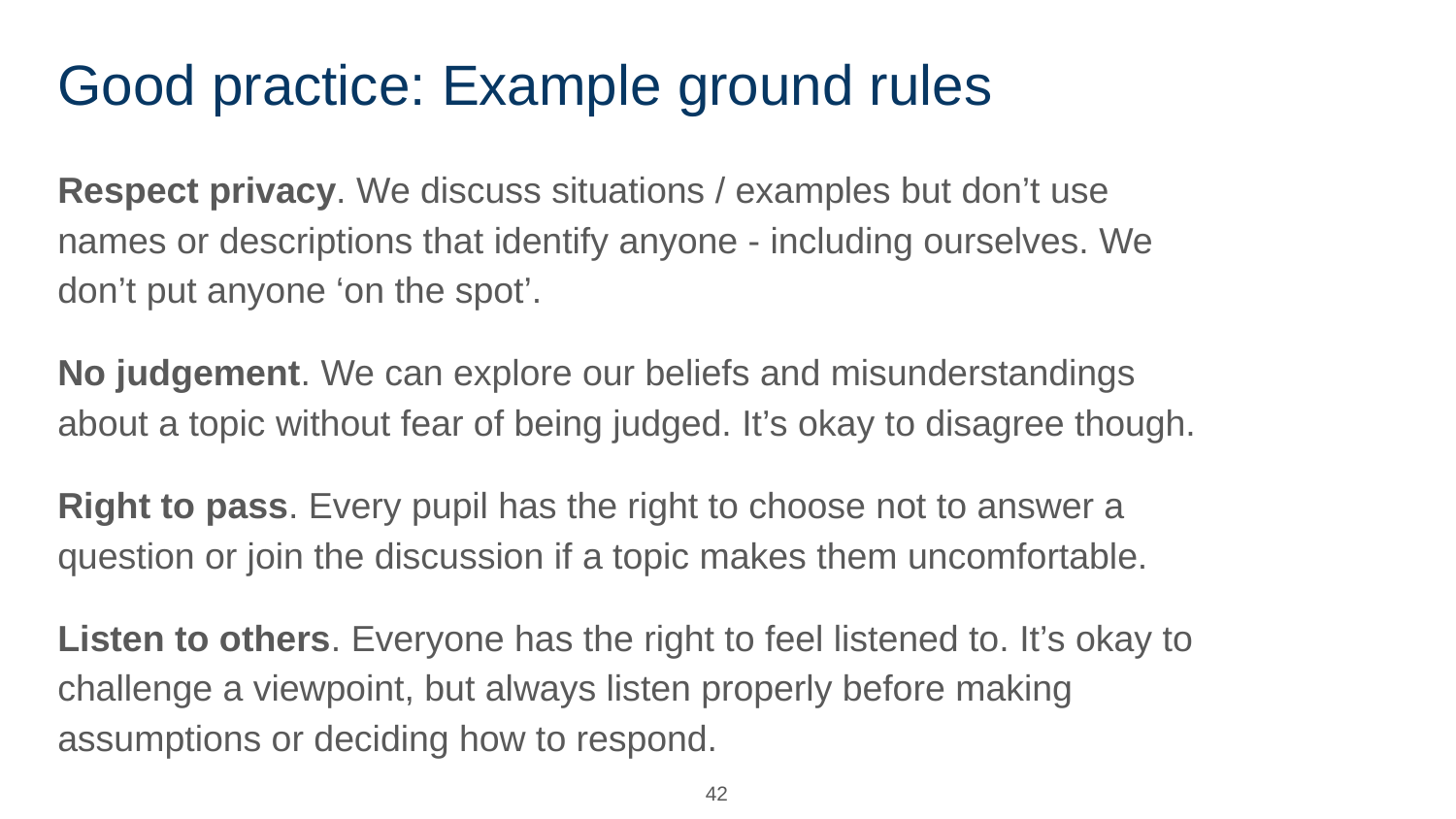

# Good practice: Example ground rules

Respect privacy. We discuss situations / examples but don’t use names or descriptions that identify anyone - including ourselves. We don’t put anyone ‘on the spot’.
No judgement. We can explore our beliefs and misunderstandings about a topic without fear of being judged. It’s okay to disagree though.
Right to pass. Every pupil has the right to choose not to answer a question or join the discussion if a topic makes them uncomfortable.
Listen to others. Everyone has the right to feel listened to. It’s okay to challenge a viewpoint, but always listen properly before making assumptions or deciding how to respond.

42